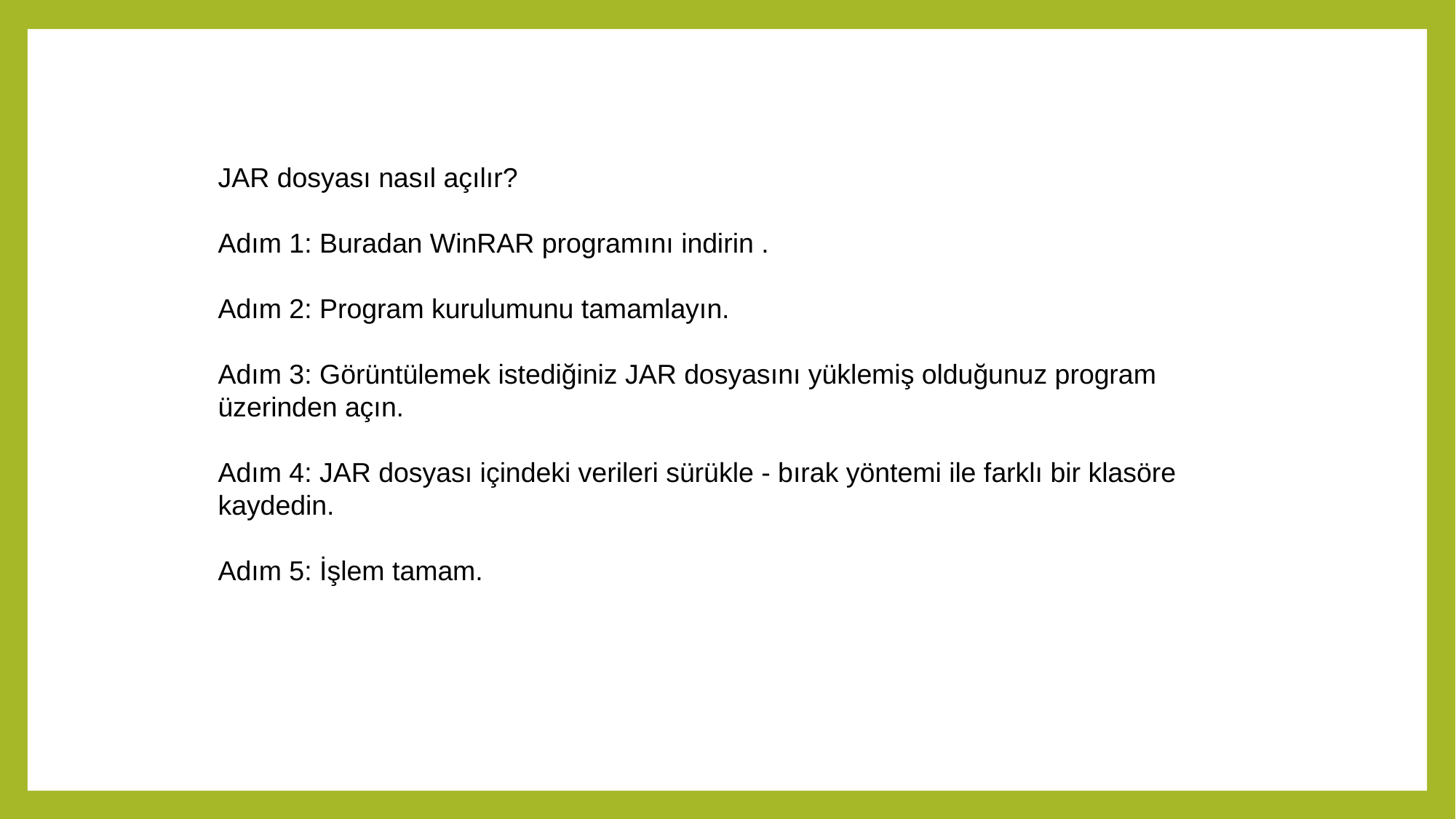

JAR dosyası nasıl açılır?

Adım 1: Buradan WinRAR programını indirin .

Adım 2: Program kurulumunu tamamlayın.

Adım 3: Görüntülemek istediğiniz JAR dosyasını yüklemiş olduğunuz program üzerinden açın.

Adım 4: JAR dosyası içindeki verileri sürükle - bırak yöntemi ile farklı bir klasöre kaydedin.

Adım 5: İşlem tamam.